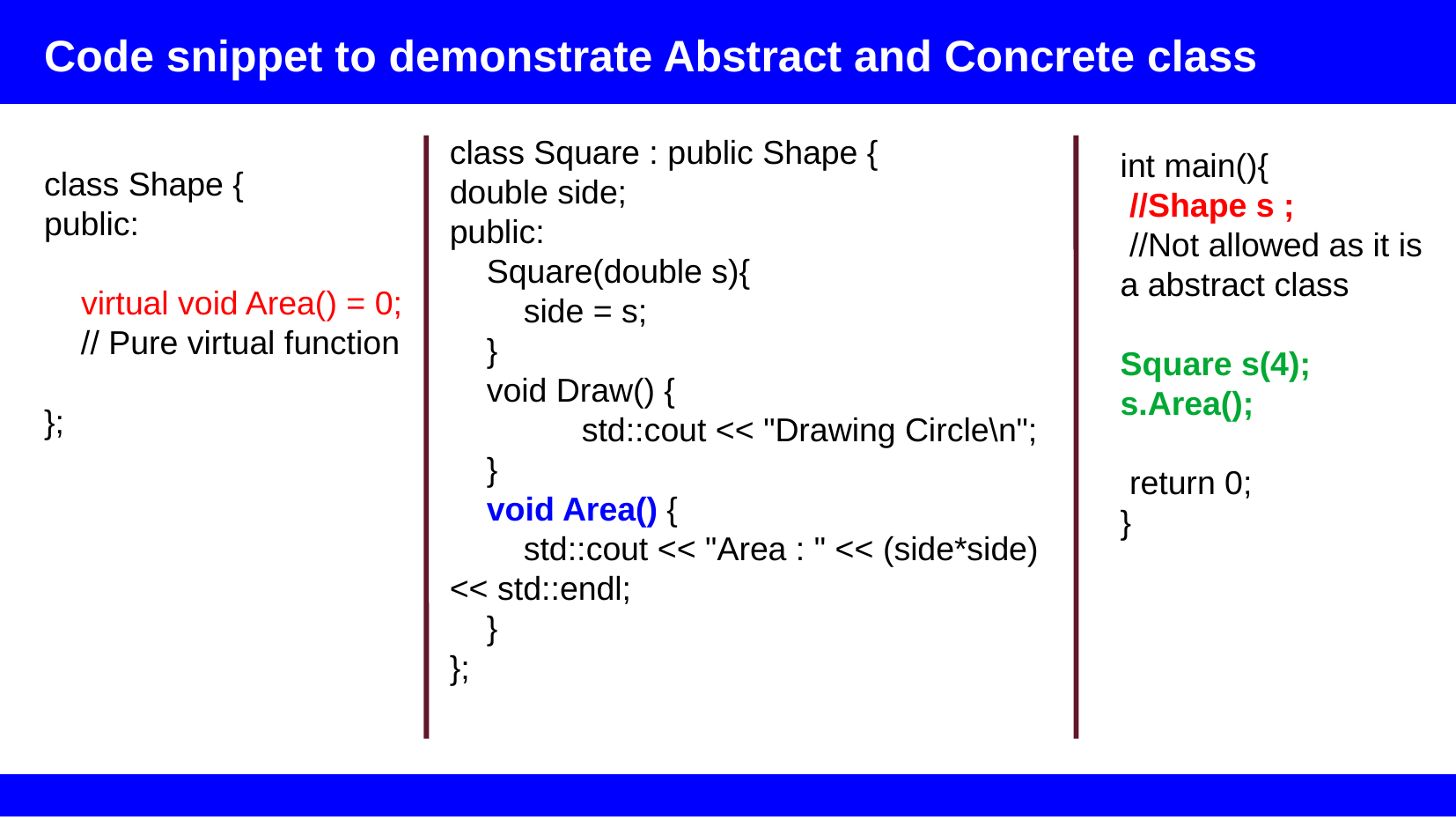

Code snippet to demonstrate Abstract and Concrete class
class Square : public Shape {
double side;
public:
    Square(double s){
        side = s;
    }
    void Draw() {
	std::cout << "Drawing Circle\n";
    }
    void Area() {
        std::cout << "Area : " << (side*side) << std::endl;
    }
};

int main(){
 //Shape s ;
 //Not allowed as it is a abstract class

Square s(4);
s.Area();

 return 0;
}
class Shape {
public:

    virtual void Area() = 0;      // Pure virtual function

};